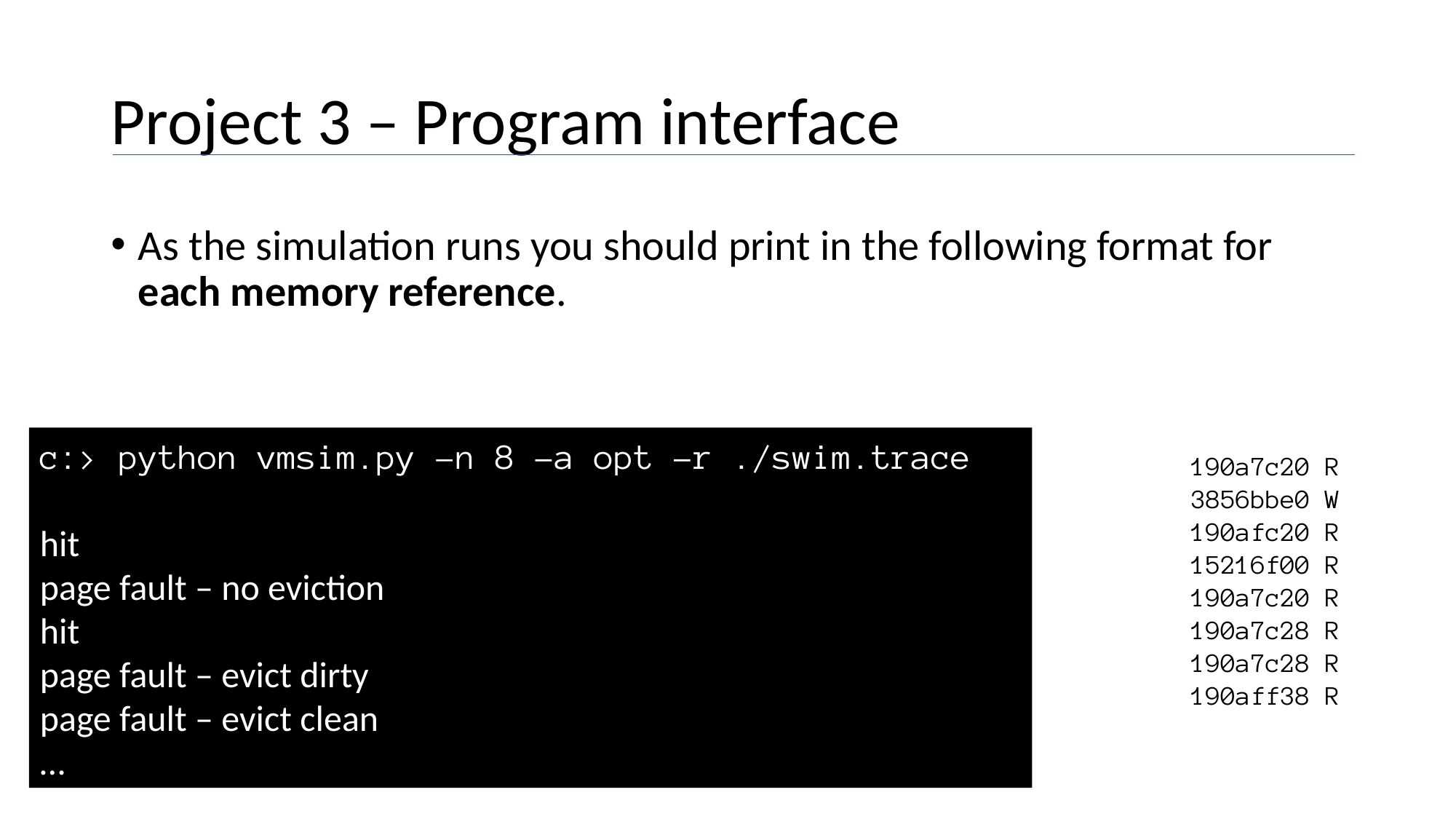

# Project 3 – Program interface
As the simulation runs you should print in the following format for each memory reference.
c:> python vmsim.py –n 8 -a opt -r ./swim.trace

hit
page fault – no eviction
hit
page fault – evict dirty
page fault – evict clean
…
190a7c20 R
3856bbe0 W
190afc20 R
15216f00 R
190a7c20 R
190a7c28 R
190a7c28 R
190aff38 R